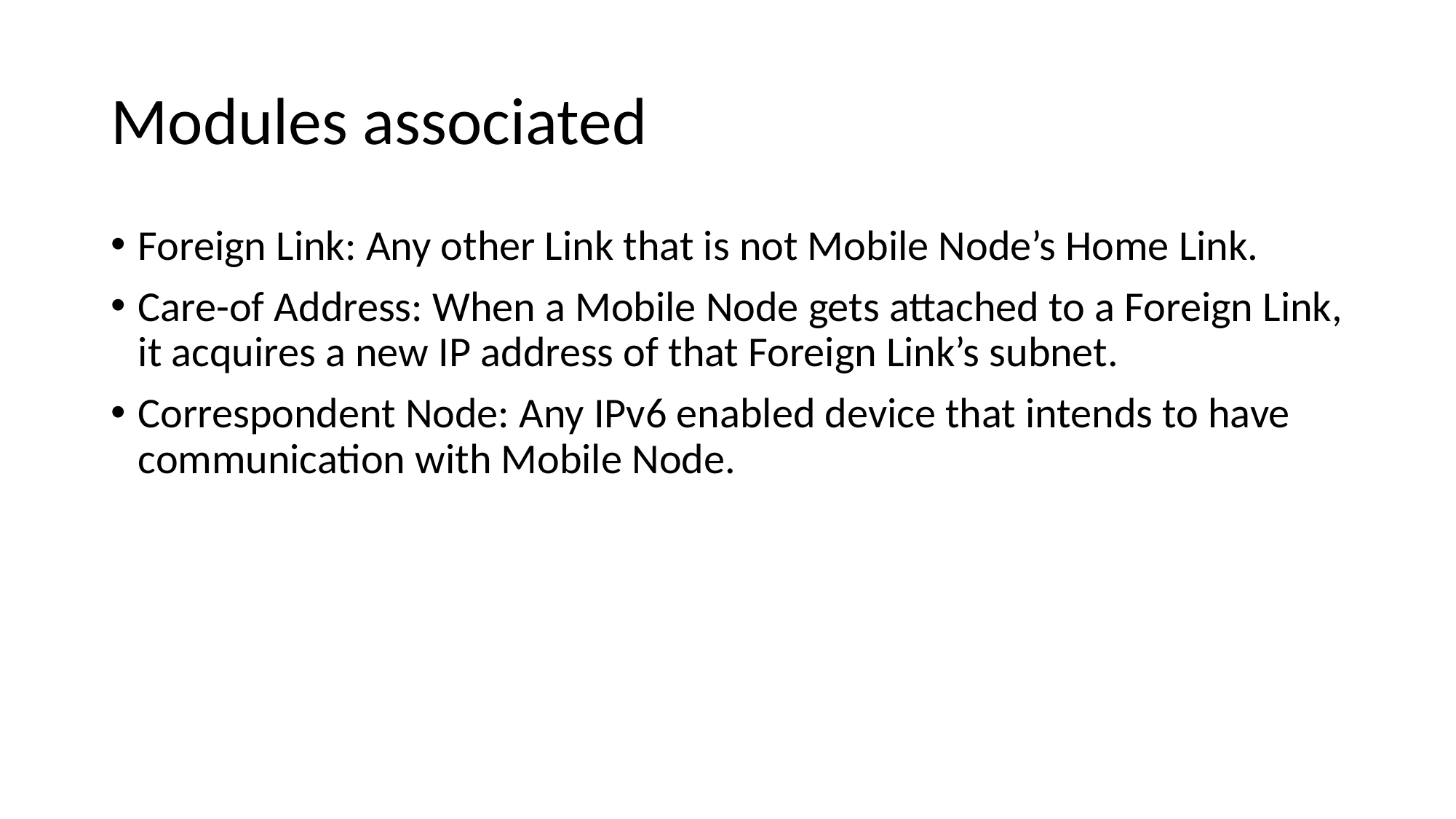

# Modules associated
Foreign Link: Any other Link that is not Mobile Node’s Home Link.
Care-of Address: When a Mobile Node gets attached to a Foreign Link, it acquires a new IP address of that Foreign Link’s subnet.
Correspondent Node: Any IPv6 enabled device that intends to have communication with Mobile Node.